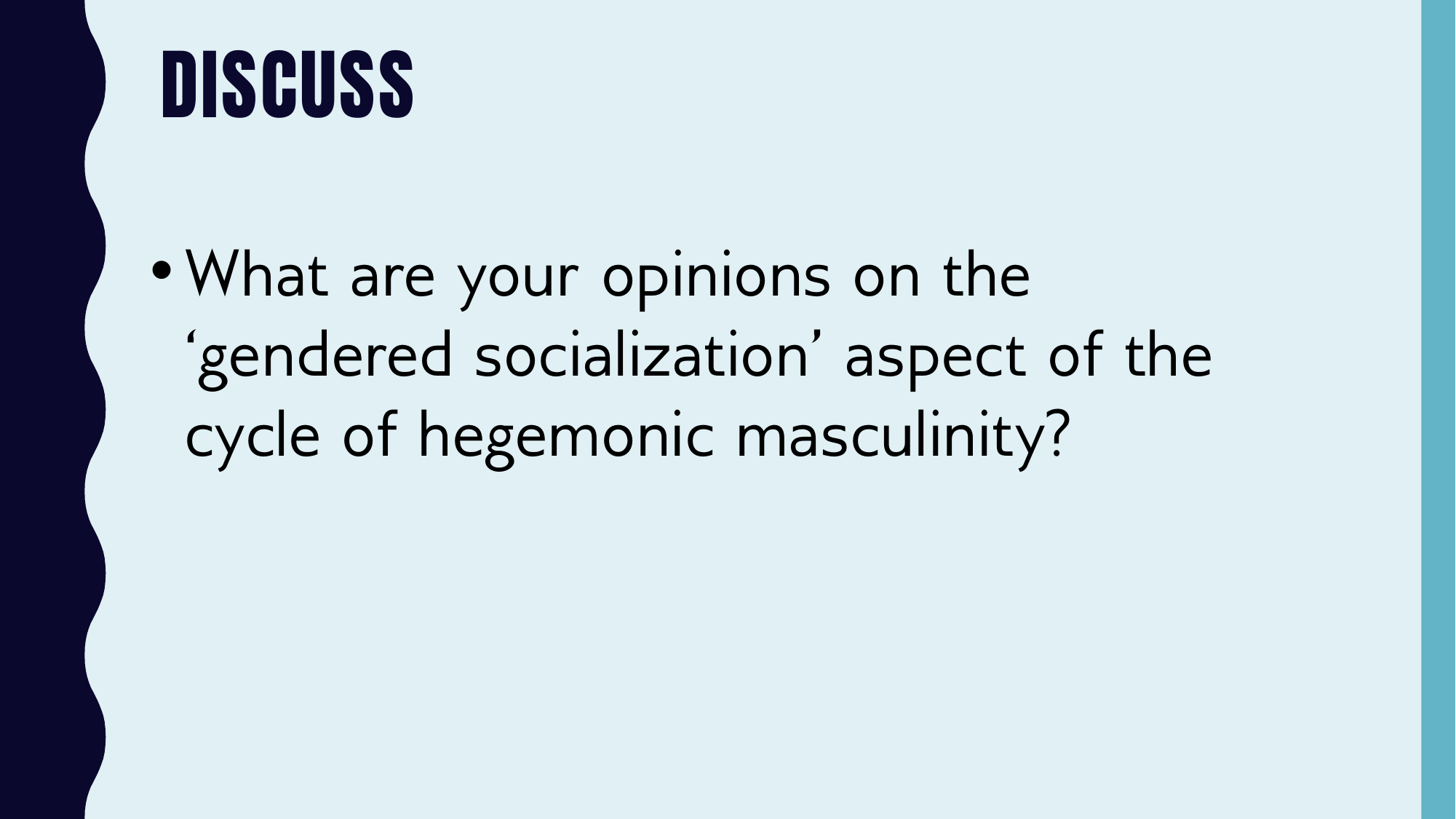

# Discuss
What are your opinions on the ‘gendered socialization’ aspect of the cycle of hegemonic masculinity?